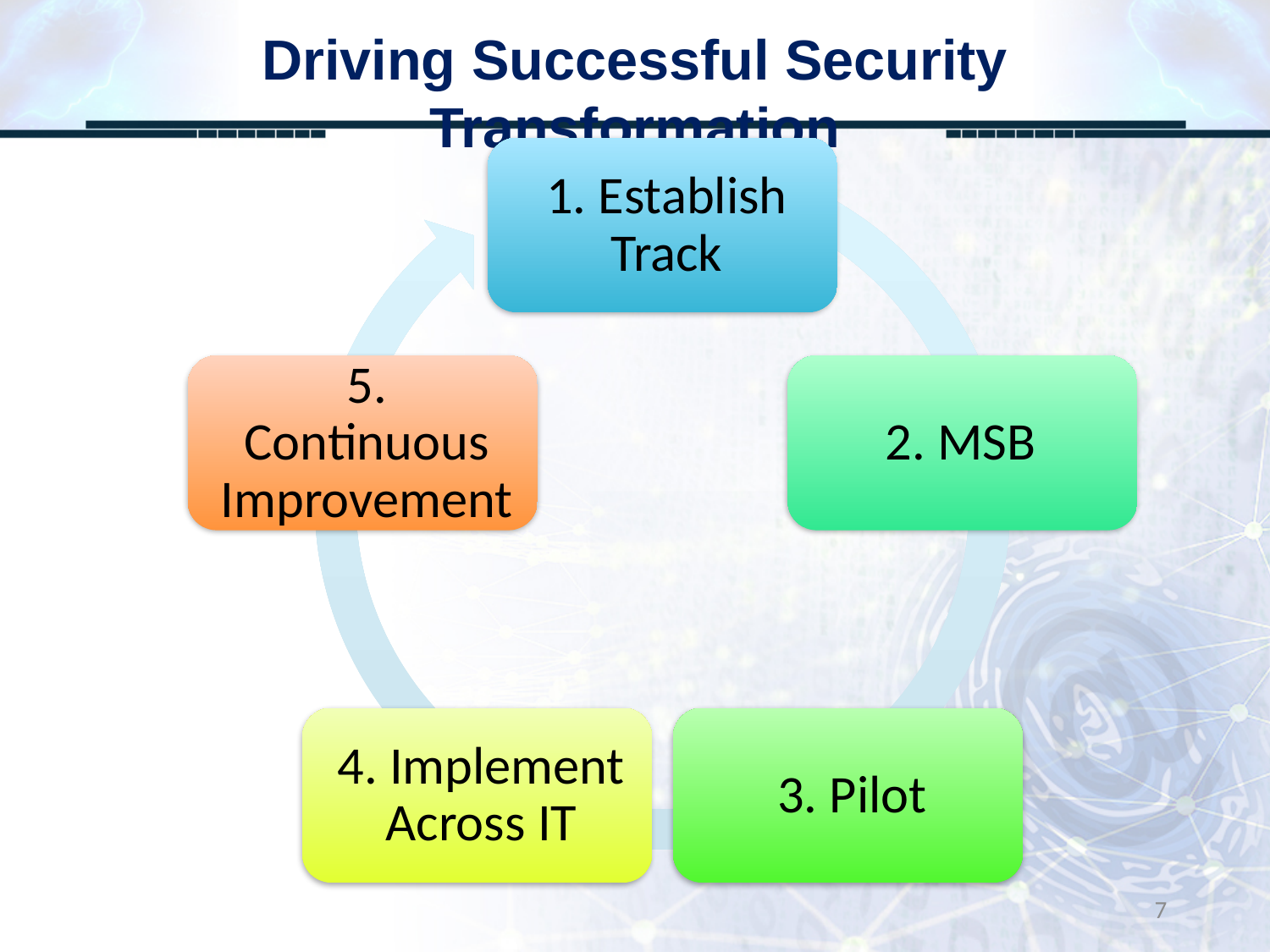

# Driving Successful Security Transformation
1. Establish Track
2. MSB
3. Pilot
4. Implement Across IT
5. Continuous Improvement
7